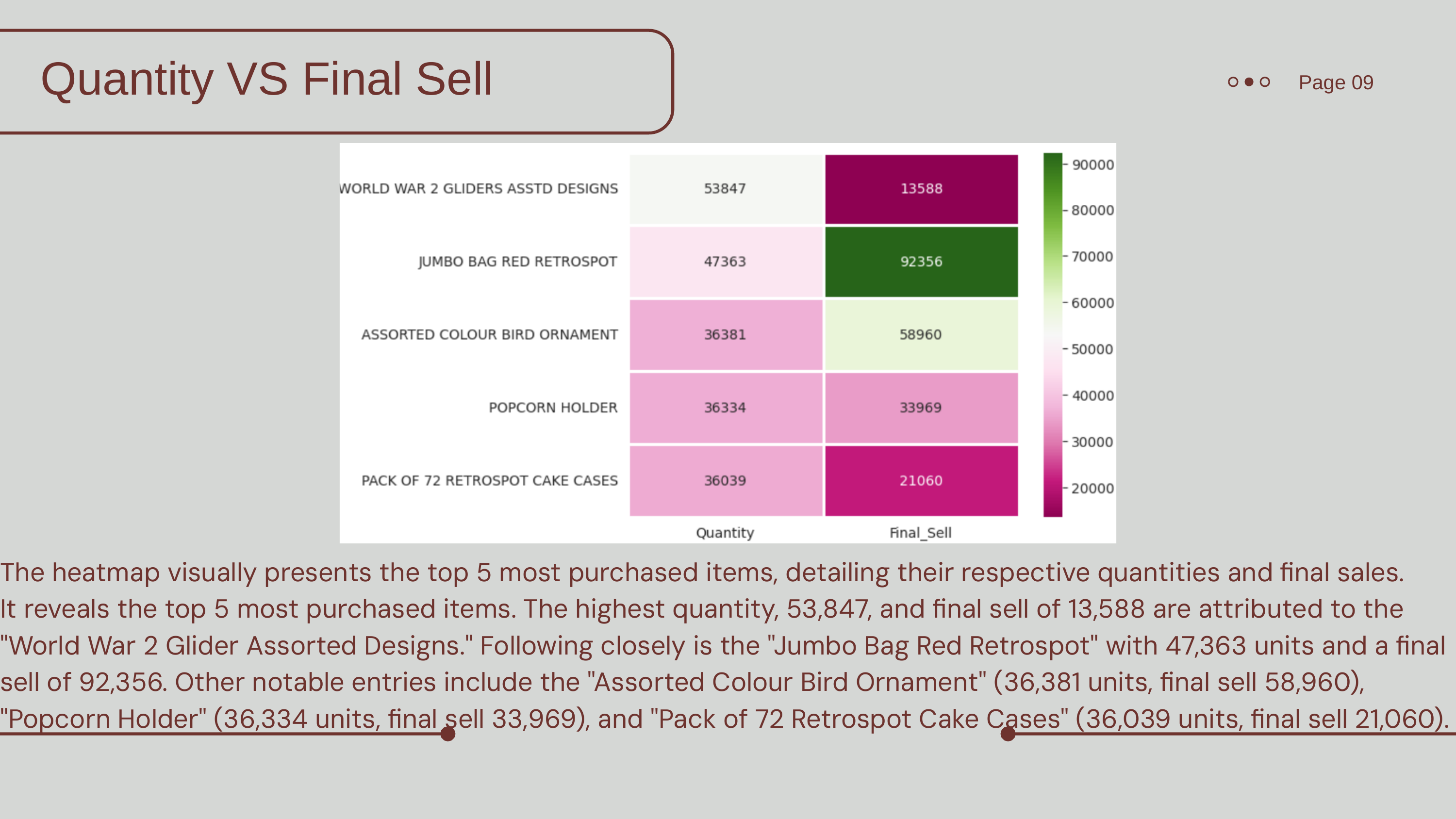

Quantity VS Final Sell
Page 09

The heatmap visually presents the top 5 most purchased items, detailing their respective quantities and final sales.
It reveals the top 5 most purchased items. The highest quantity, 53,847, and final sell of 13,588 are attributed to the "World War 2 Glider Assorted Designs." Following closely is the "Jumbo Bag Red Retrospot" with 47,363 units and a final sell of 92,356. Other notable entries include the "Assorted Colour Bird Ornament" (36,381 units, final sell 58,960), "Popcorn Holder" (36,334 units, final sell 33,969), and "Pack of 72 Retrospot Cake Cases" (36,039 units, final sell 21,060).